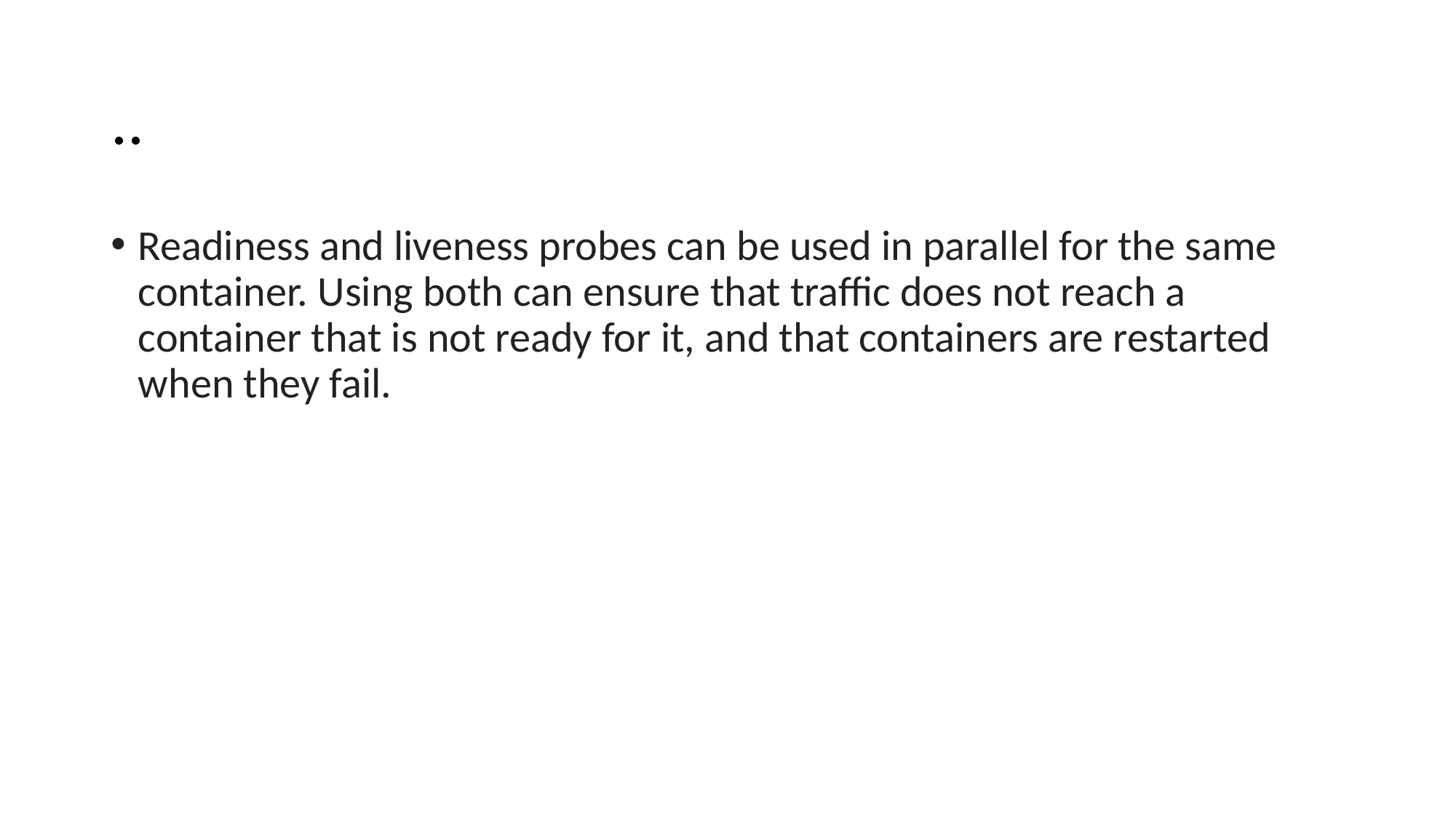

# ..
Readiness and liveness probes can be used in parallel for the same container. Using both can ensure that traffic does not reach a container that is not ready for it, and that containers are restarted when they fail.